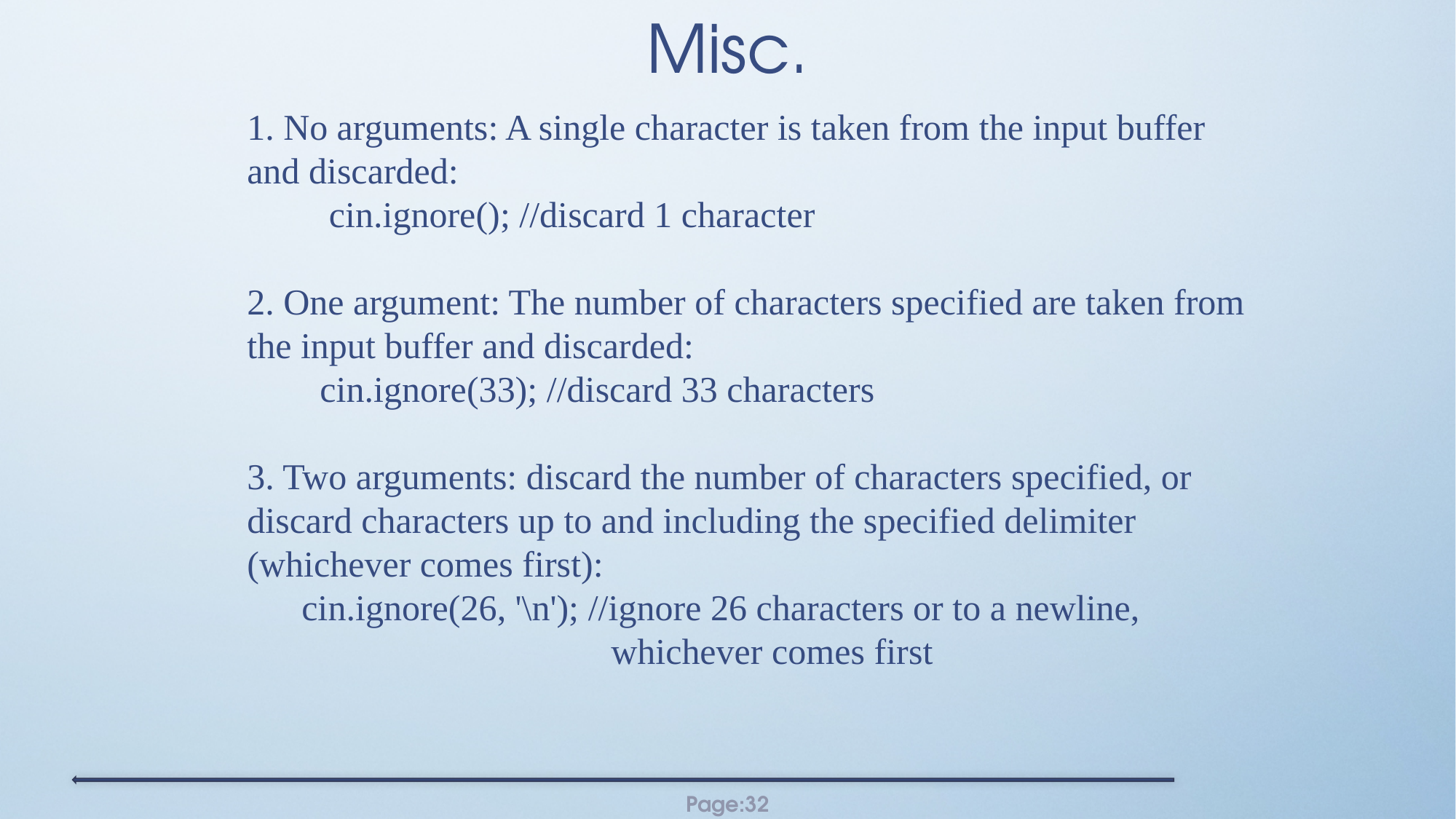

# Misc.
1. No arguments: A single character is taken from the input buffer and discarded:
         cin.ignore(); //discard 1 character
2. One argument: The number of characters specified are taken from the input buffer and discarded:
        cin.ignore(33); //discard 33 characters
3. Two arguments: discard the number of characters specified, or discard characters up to and including the specified delimiter (whichever comes first):
            cin.ignore(26, '\n'); //ignore 26 characters or to a newline,
                                              whichever comes first